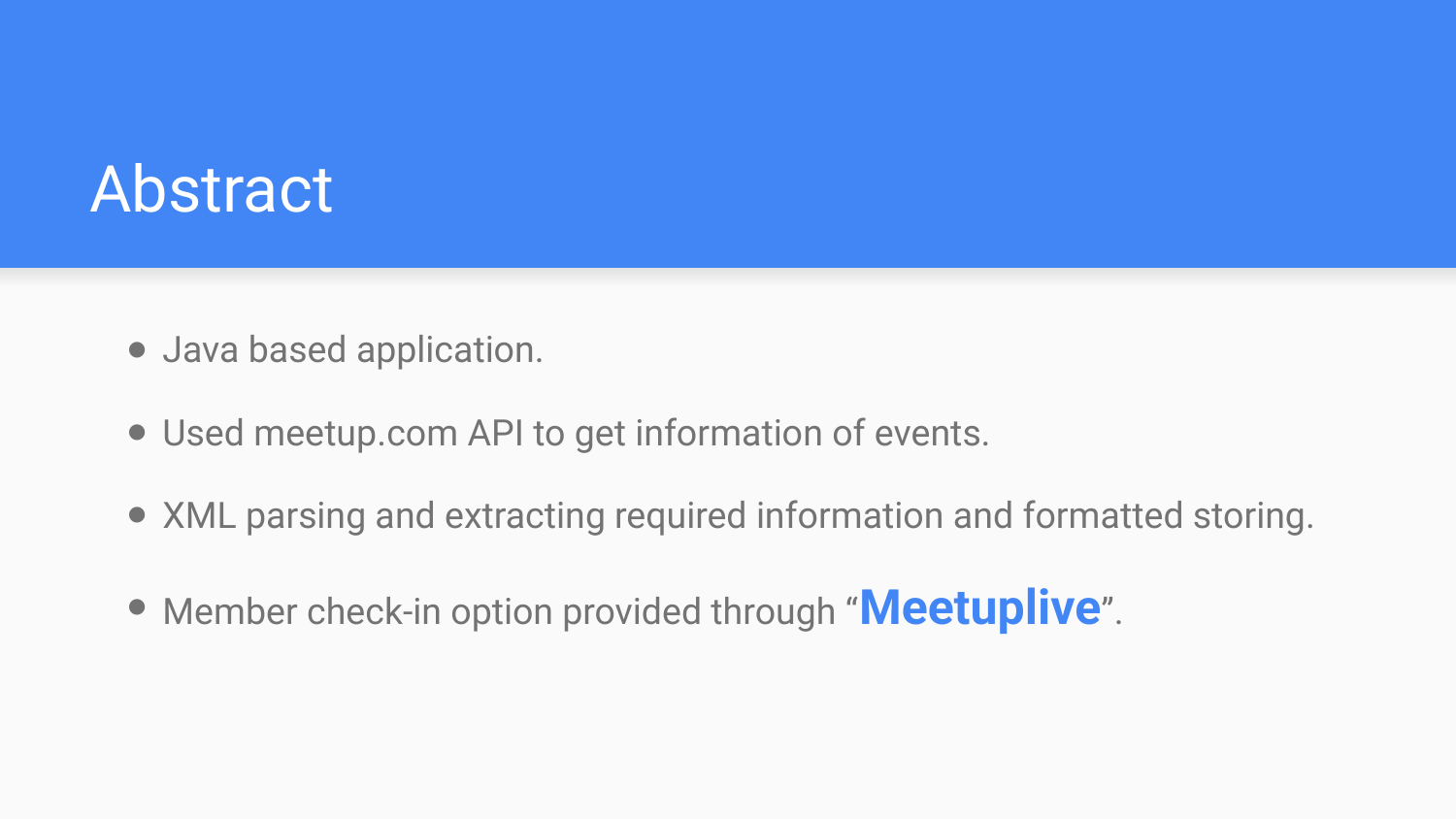

# Abstract
Java based application.
Used meetup.com API to get information of events.
XML parsing and extracting required information and formatted storing.
Member check-in option provided through “Meetuplive”.